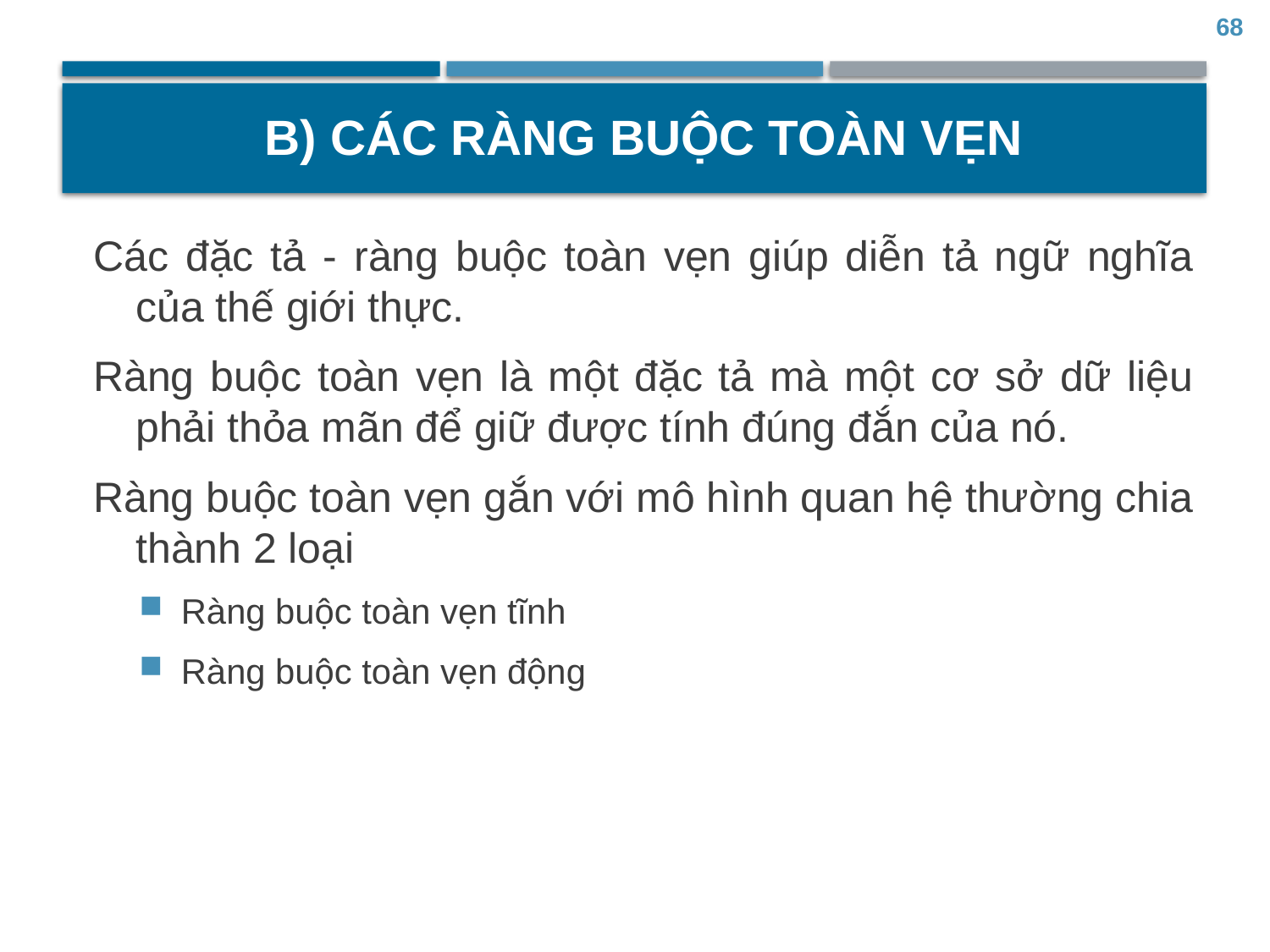

68
# b) Các ràng buộc toàn vẹn
Các đặc tả - ràng buộc toàn vẹn giúp diễn tả ngữ nghĩa của thế giới thực.
Ràng buộc toàn vẹn là một đặc tả mà một cơ sở dữ liệu phải thỏa mãn để giữ được tính đúng đắn của nó.
Ràng buộc toàn vẹn gắn với mô hình quan hệ thường chia thành 2 loại
Ràng buộc toàn vẹn tĩnh
Ràng buộc toàn vẹn động